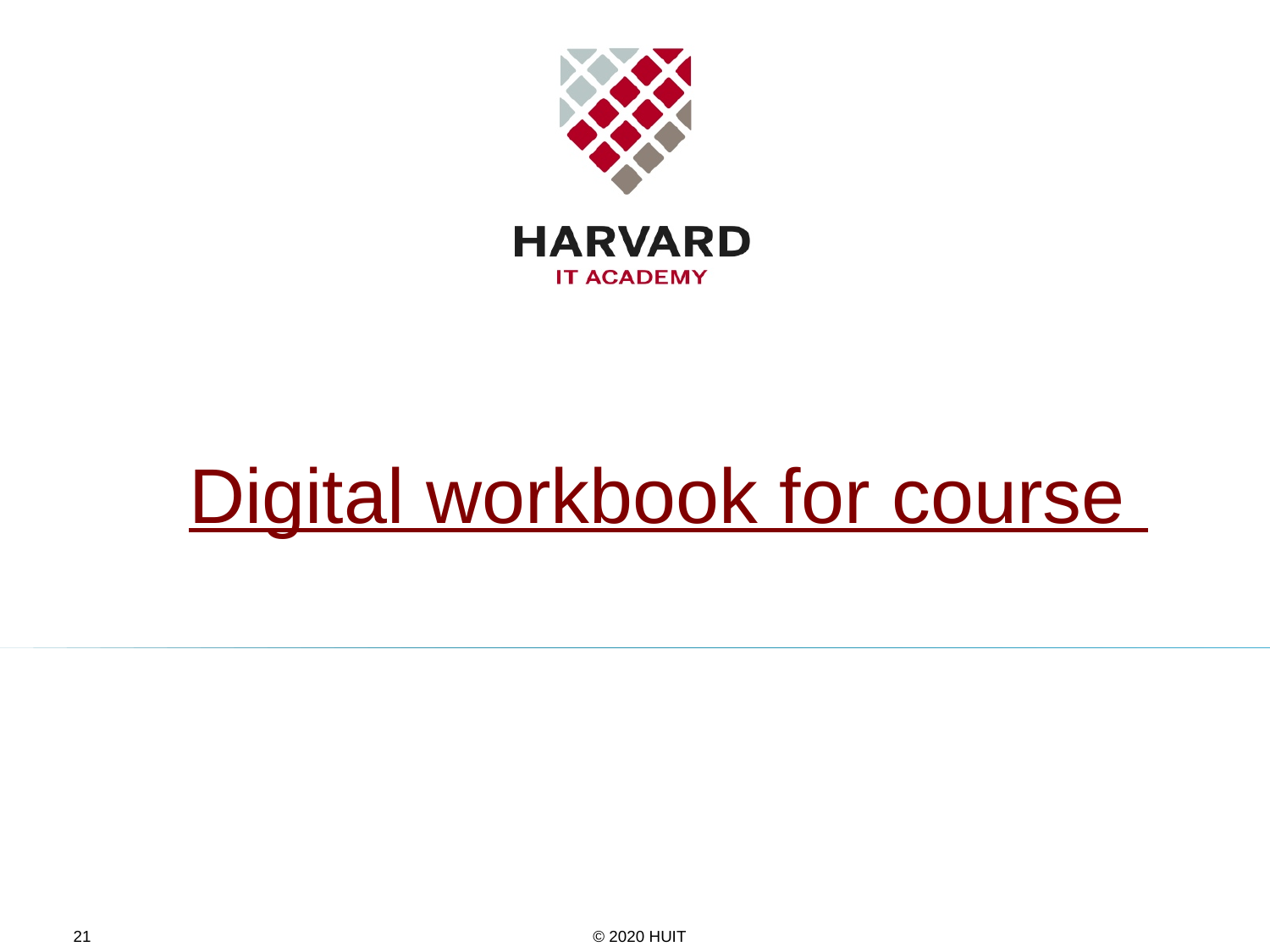

# Digital workbook for course
© 2020 HUIT
21